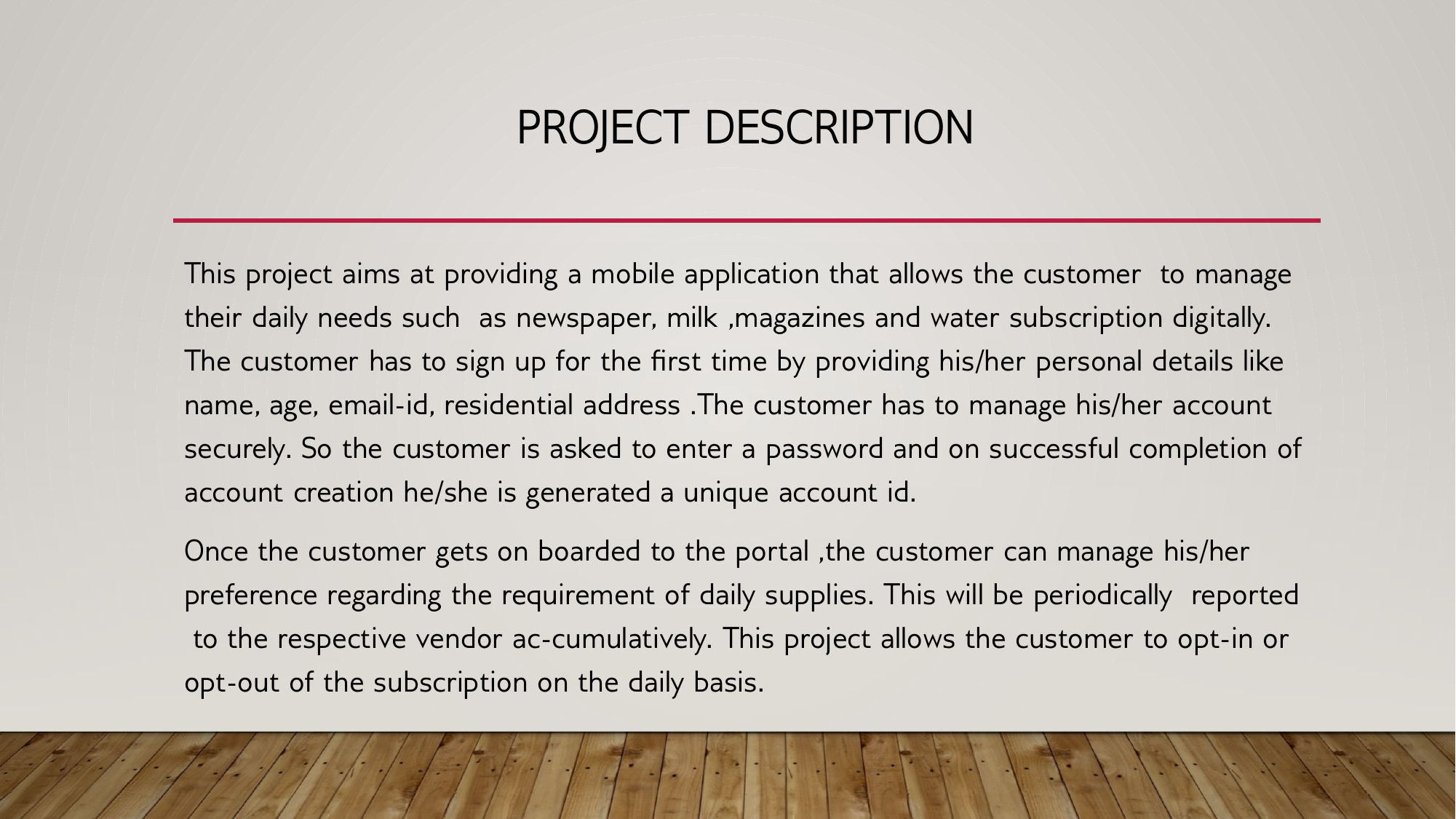

# PROJECT DESCRIPTION
This project aims at providing a mobile application that allows the customer  to manage their daily needs such  as newspaper, milk ,magazines and water subscription digitally. The customer has to sign up for the first time by providing his/her personal details like name, age, email-id, residential address .The customer has to manage his/her account securely. So the customer is asked to enter a password and on successful completion of account creation he/she is generated a unique account id.
Once the customer gets on boarded to the portal ,the customer can manage his/her  preference regarding the requirement of daily supplies. This will be periodically  reported  to the respective vendor ac-cumulatively. This project allows the customer to opt-in or opt-out of the subscription on the daily basis.